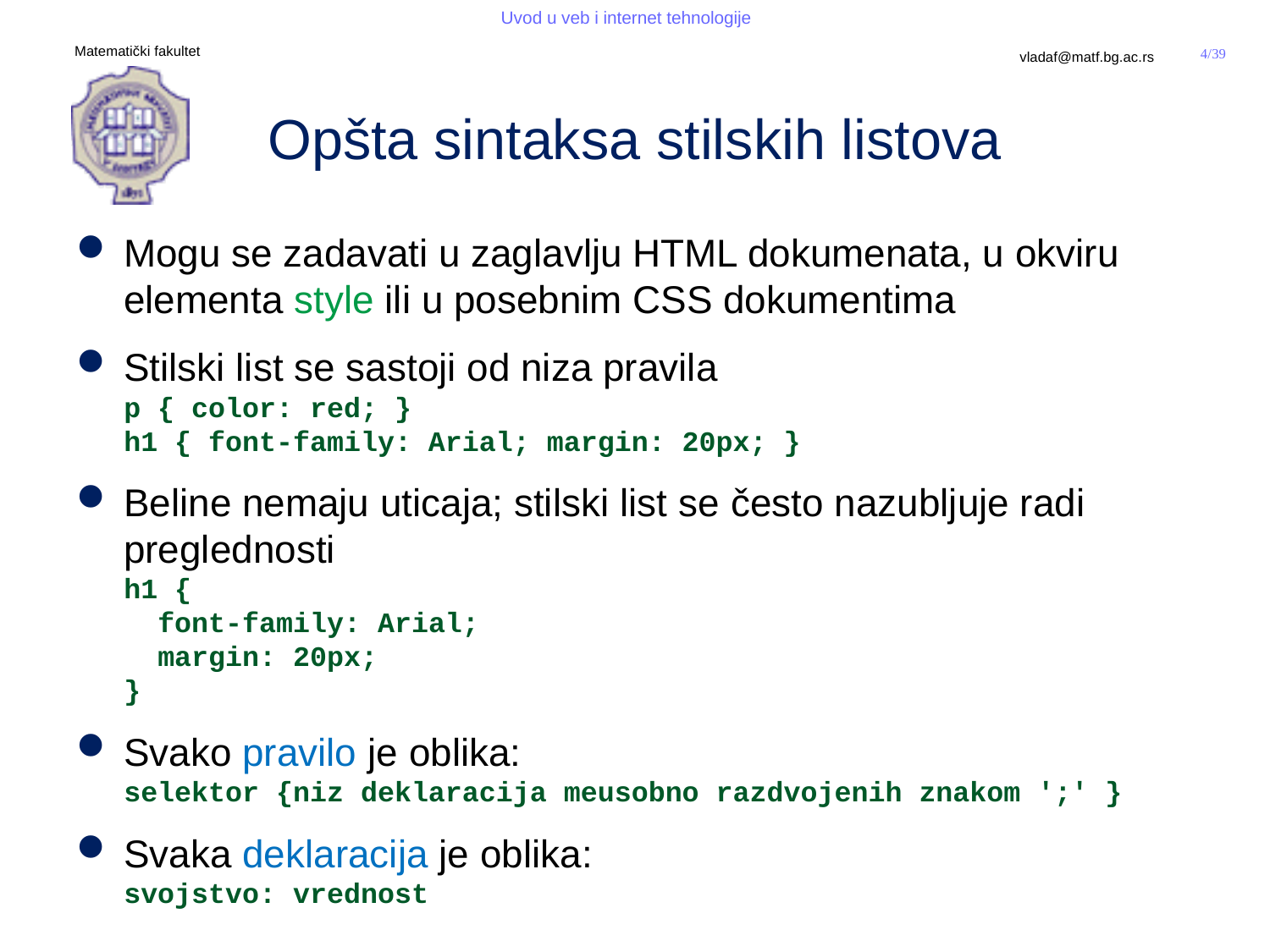

# Opšta sintaksa stilskih listova
Mogu se zadavati u zaglavlju HTML dokumenata, u okviru elementa style ili u posebnim CSS dokumentima
Stilski list se sastoji od niza pravila
p { color: red; }
h1 { font-family: Arial; margin: 20px; }
Beline nemaju uticaja; stilski list se često nazubljuje radi preglednosti
h1 {
  font-family: Arial;
  margin: 20px;
}
Svako pravilo je oblika:
selektor {niz deklaracija meusobno razdvojenih znakom ';' }
Svaka deklaracija je oblika:
svojstvo: vrednost